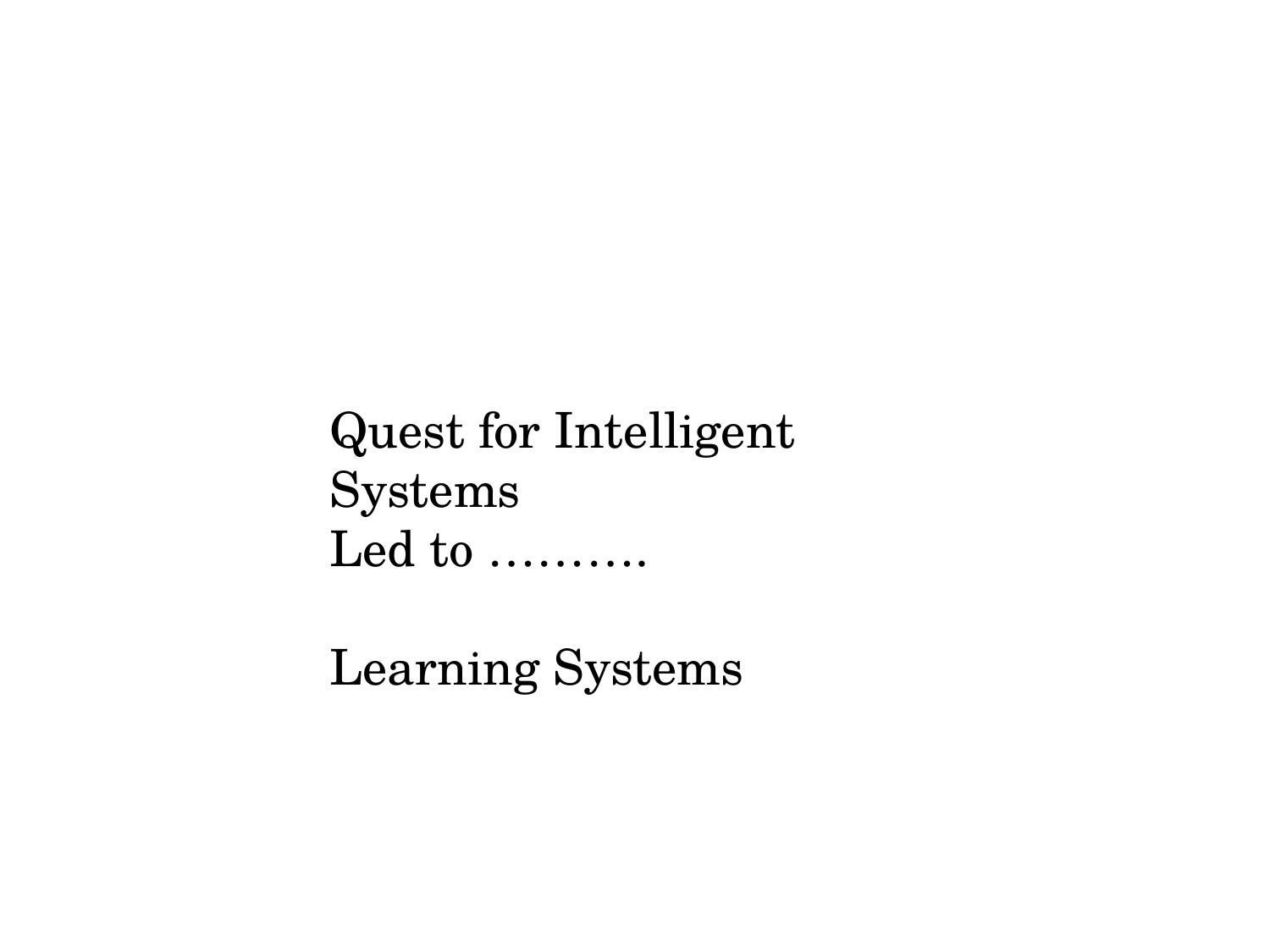

Quest for Intelligent Systems
Led to ……….
				Learning Systems